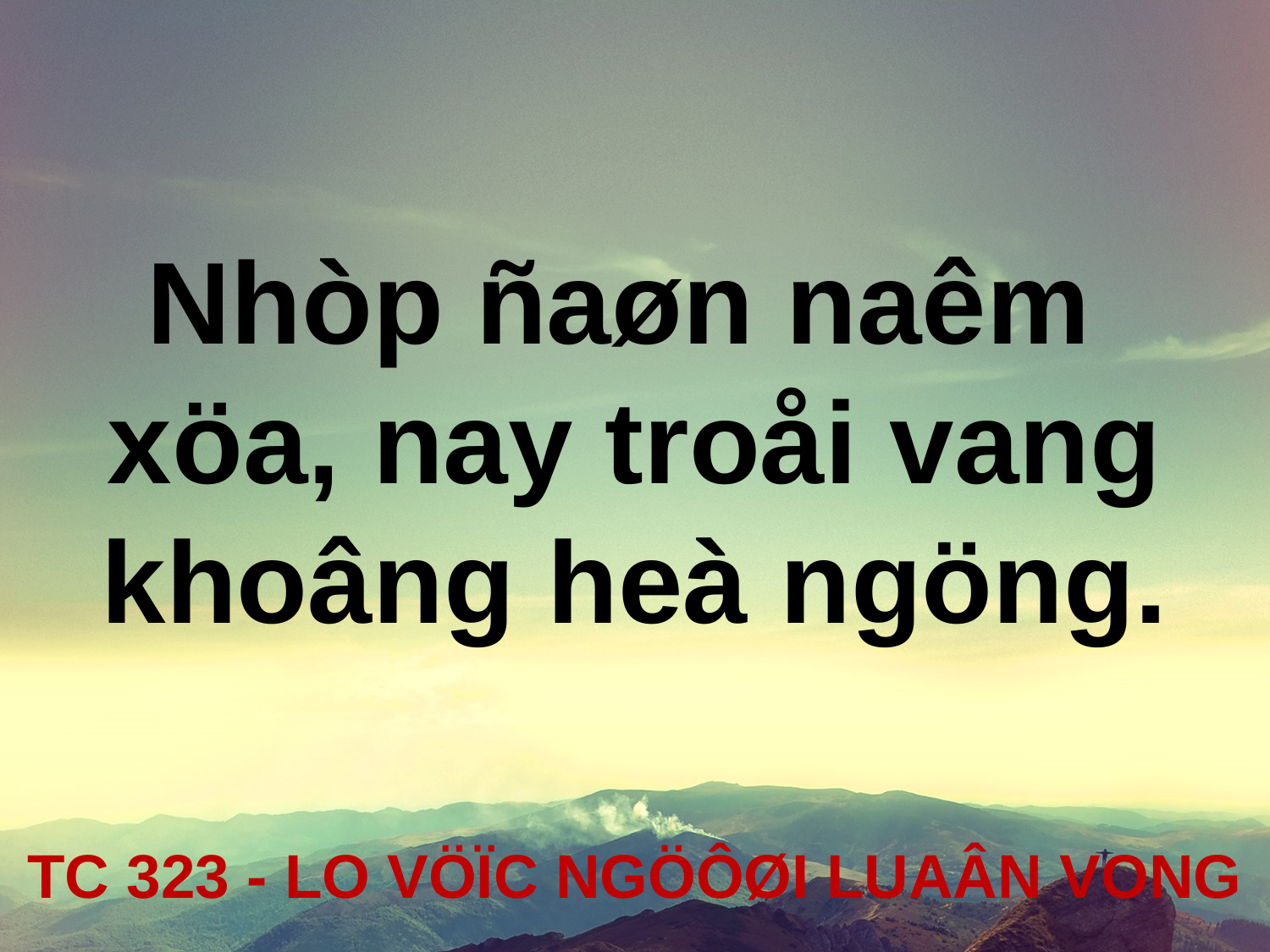

Nhòp ñaøn naêm
xöa, nay troåi vang khoâng heà ngöng.
TC 323 - LO VÖÏC NGÖÔØI LUAÂN VONG